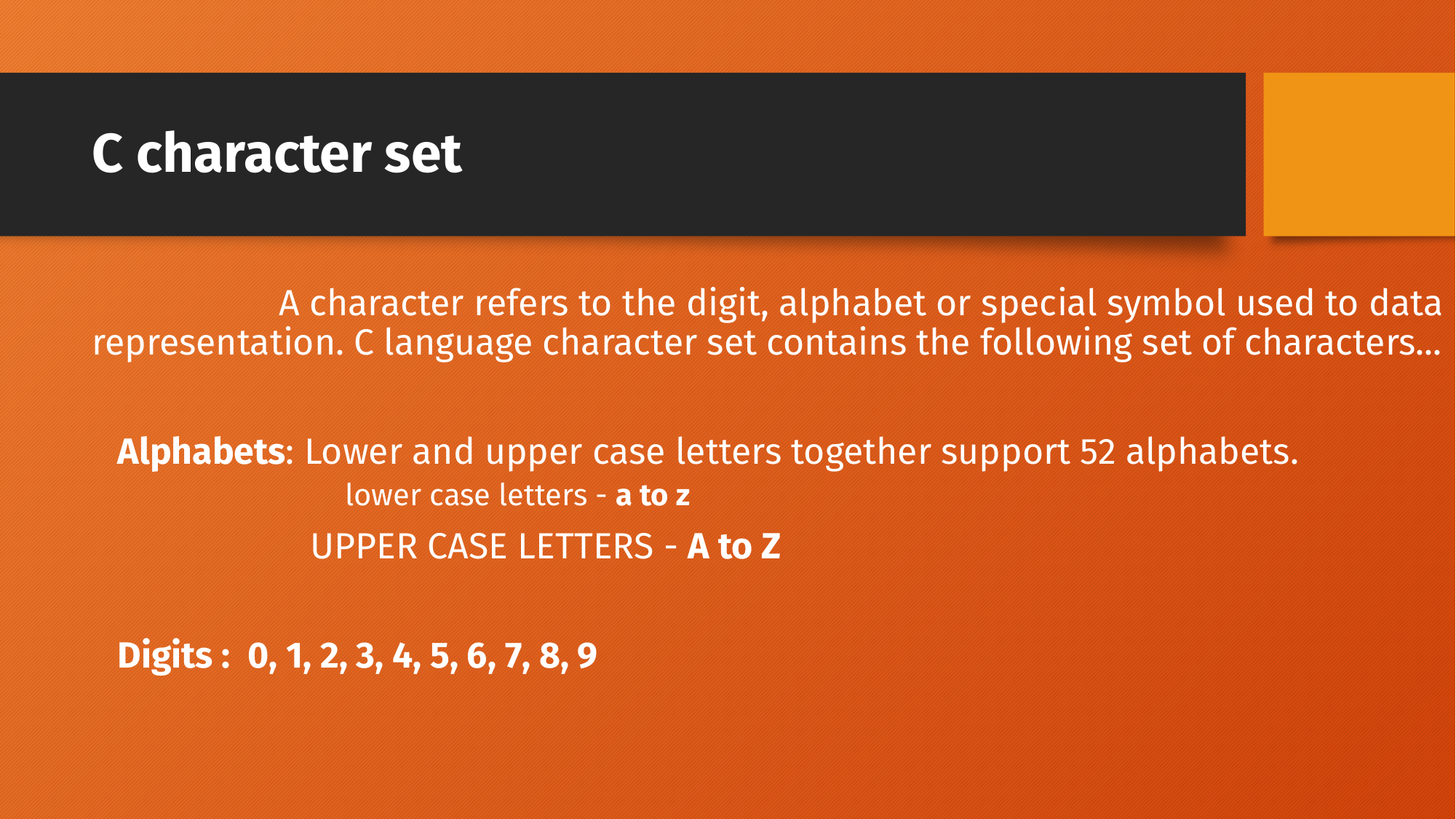

# C character set
                   A character refers to the digit, alphabet or special symbol used to data representation. C language character set contains the following set of characters...

   Alphabets: Lower and upper case letters together support 52 alphabets.
		lower case letters - a to z
		UPPER CASE LETTERS - A to Z

   Digits :  0, 1, 2, 3, 4, 5, 6, 7, 8, 9